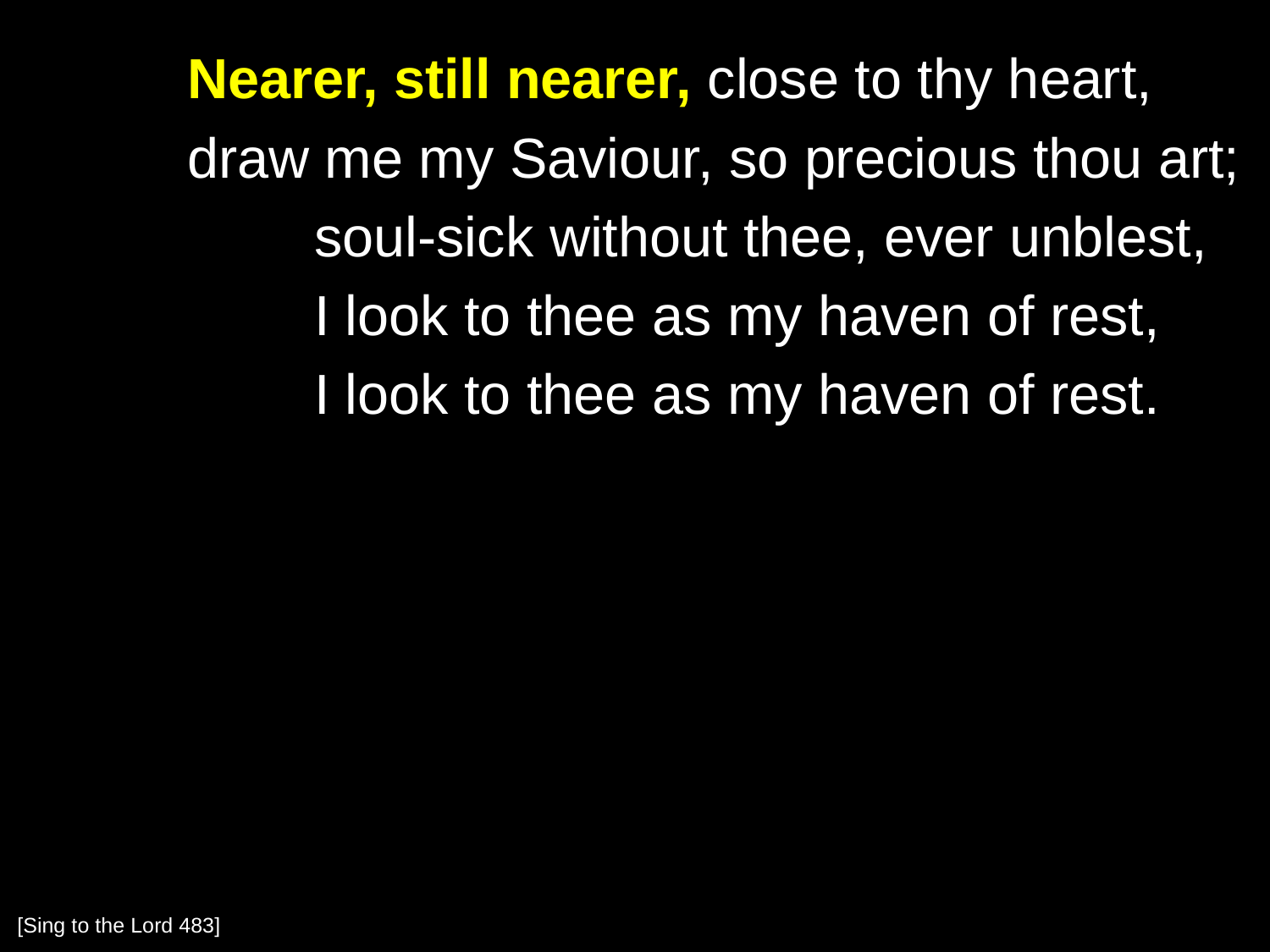

Nearer, still nearer, close to thy heart,
	draw me my Saviour, so precious thou art;
		soul-sick without thee, ever unblest,
		I look to thee as my haven of rest,
		I look to thee as my haven of rest.
[Sing to the Lord 483]